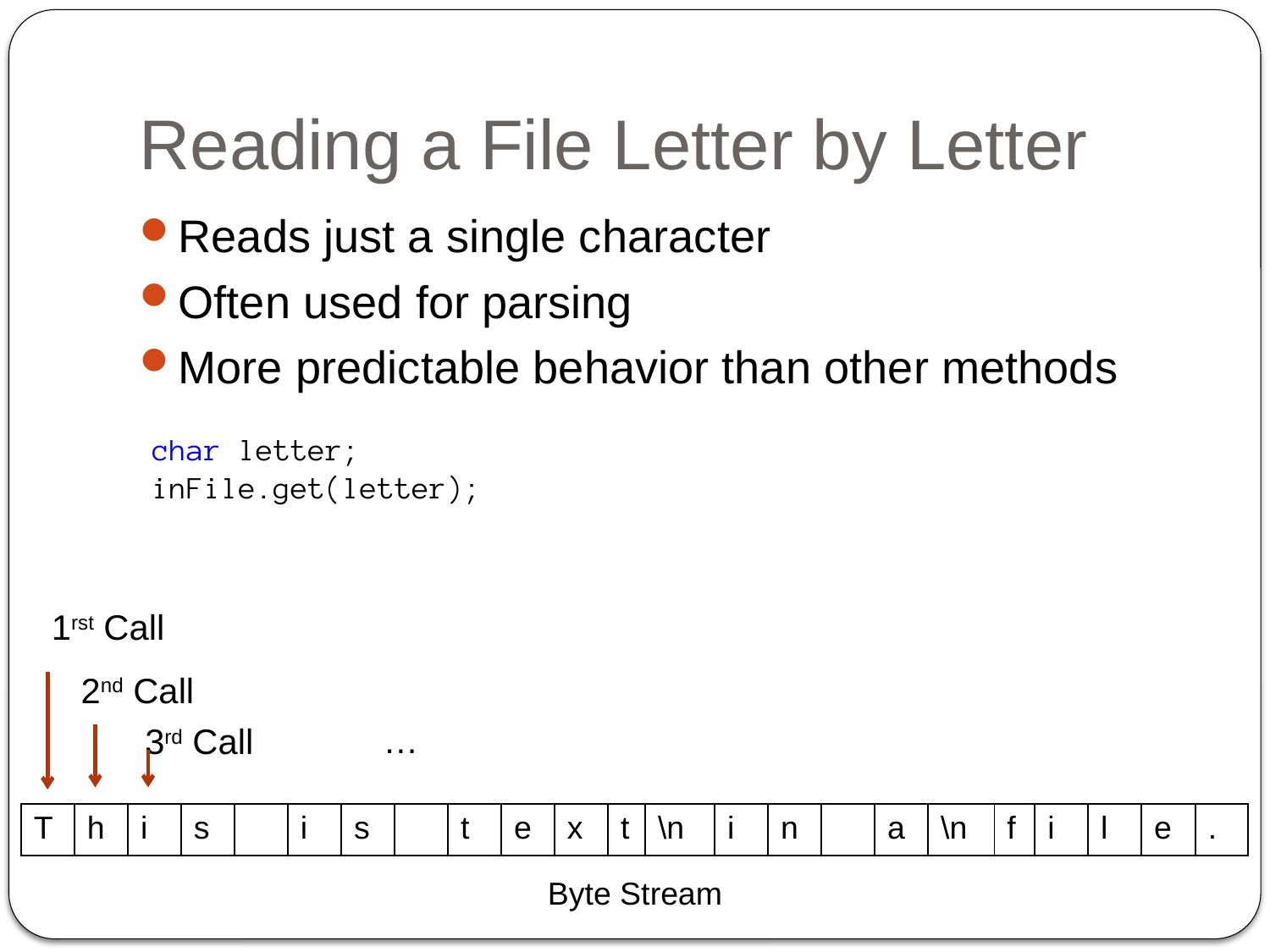

# Reading a File Letter by Letter
Reads just a single character
Often used for parsing
More predictable behavior than other methods
char letter;
inFile.get(letter);
1rst Call
2nd Call
…
3rd Call
| T | h | i | s |  | i | s |  | t | e | x | t | \n | i | n |  | a | \n | f | i | l | e | . |
| --- | --- | --- | --- | --- | --- | --- | --- | --- | --- | --- | --- | --- | --- | --- | --- | --- | --- | --- | --- | --- | --- | --- |
Byte Stream